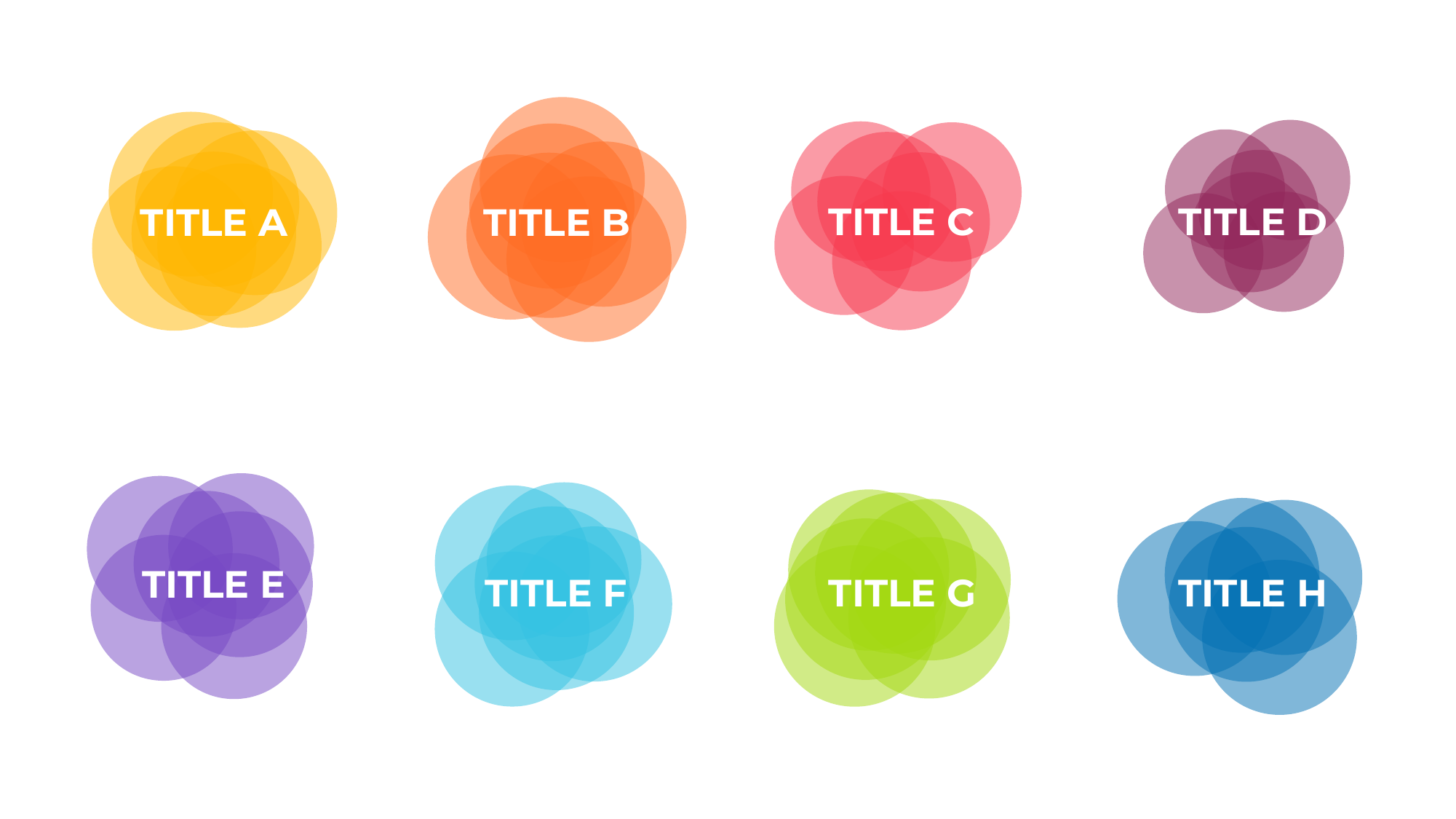

TITLE C
TITLE D
TITLE A
TITLE B
TITLE E
TITLE F
TITLE G
TITLE H